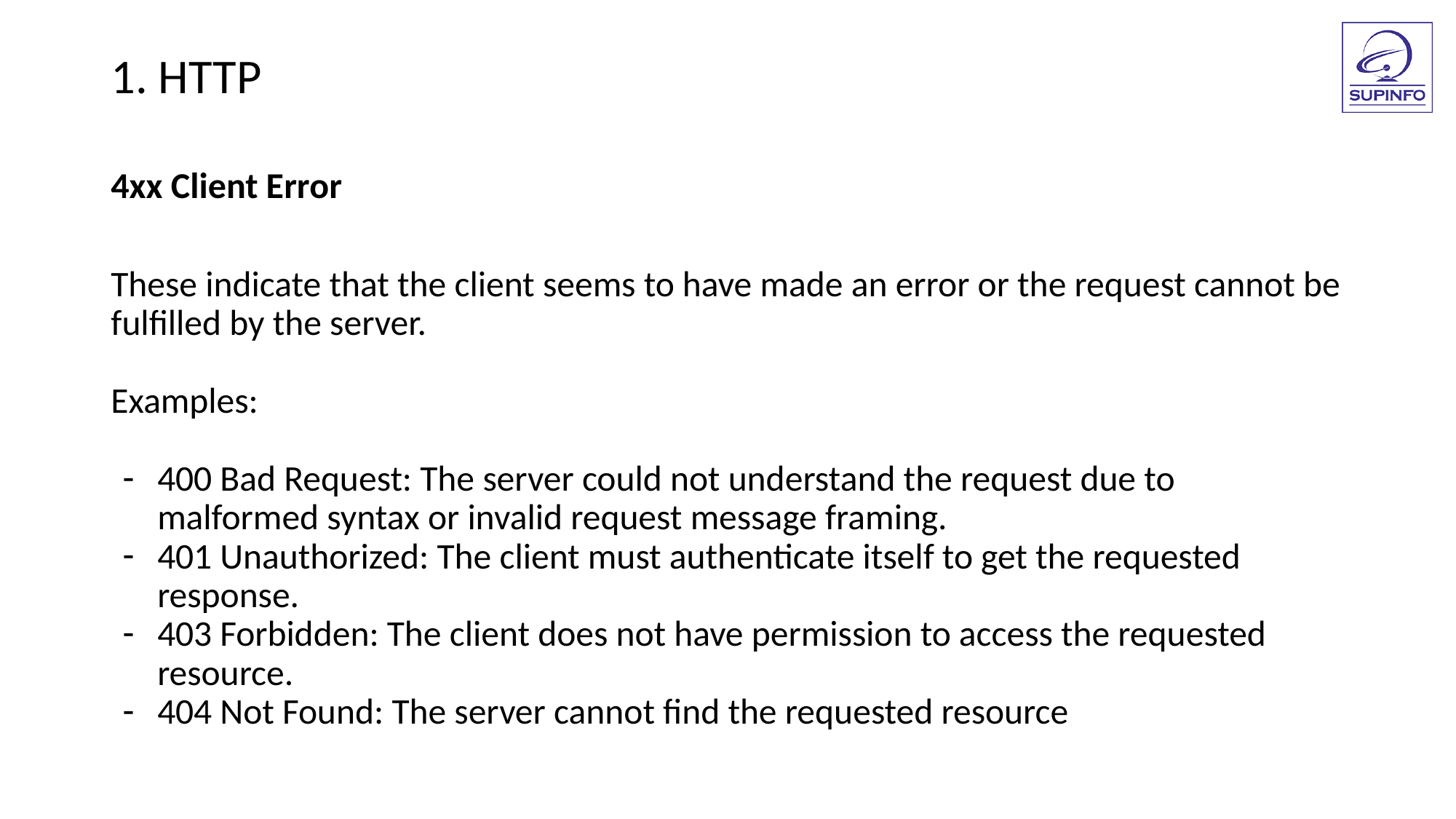

1. HTTP
4xx Client Error
These indicate that the client seems to have made an error or the request cannot be fulfilled by the server.

Examples:

400 Bad Request: The server could not understand the request due to malformed syntax or invalid request message framing.
401 Unauthorized: The client must authenticate itself to get the requested response.
403 Forbidden: The client does not have permission to access the requested resource.
404 Not Found: The server cannot find the requested resource